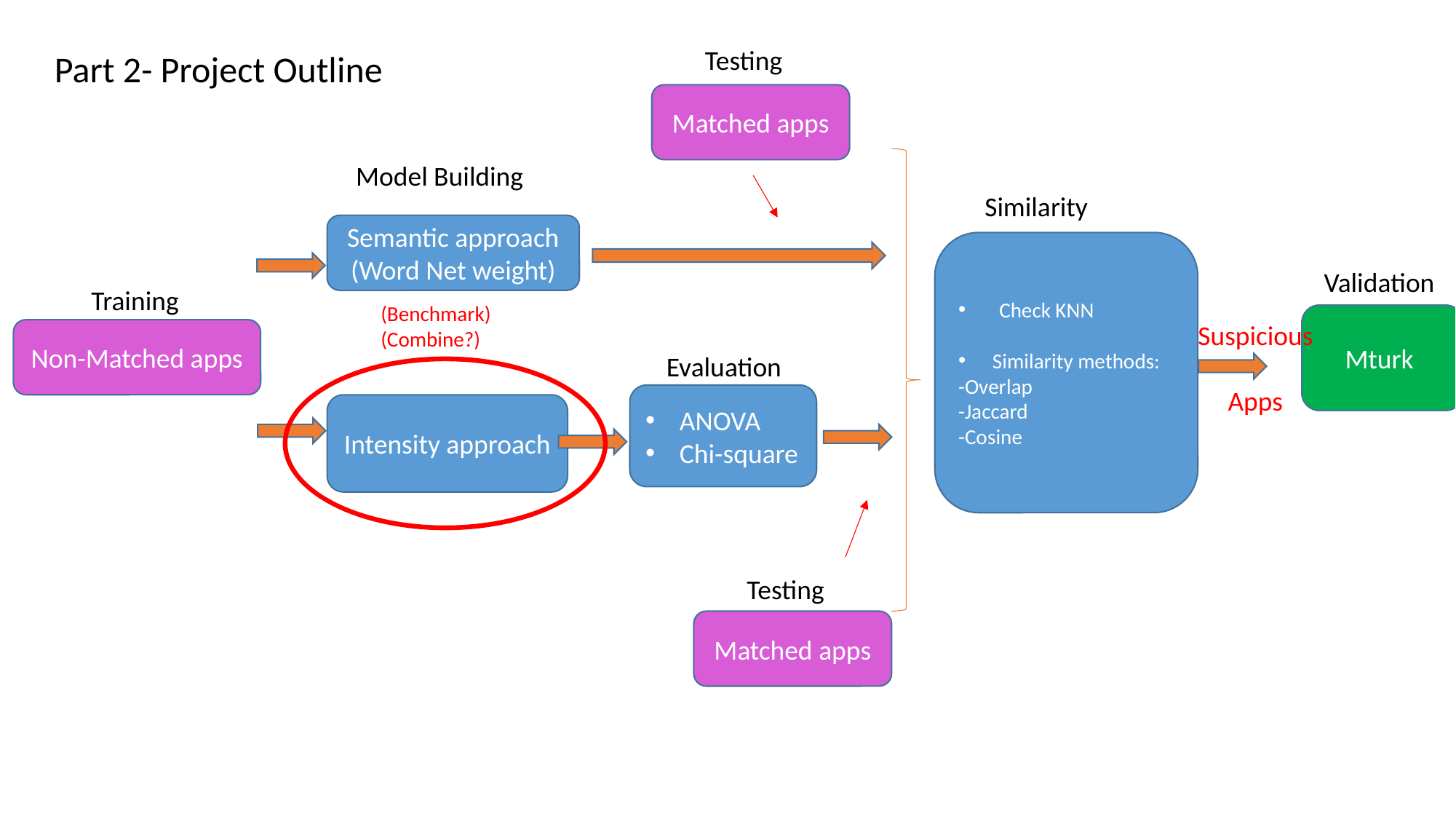

Testing
Part 2- Project Outline
Matched apps

Model Building
Similarity
Semantic approach
(Word Net weight)
Check KNN

Similarity methods:
-Overlap
-Jaccard
-Cosine

Validation
Training
(Benchmark)
(Combine?)
Mturk
Suspicious

Apps
Non-Matched apps
Evaluation

ANOVA
Chi-square
Intensity approach

Testing
Matched apps